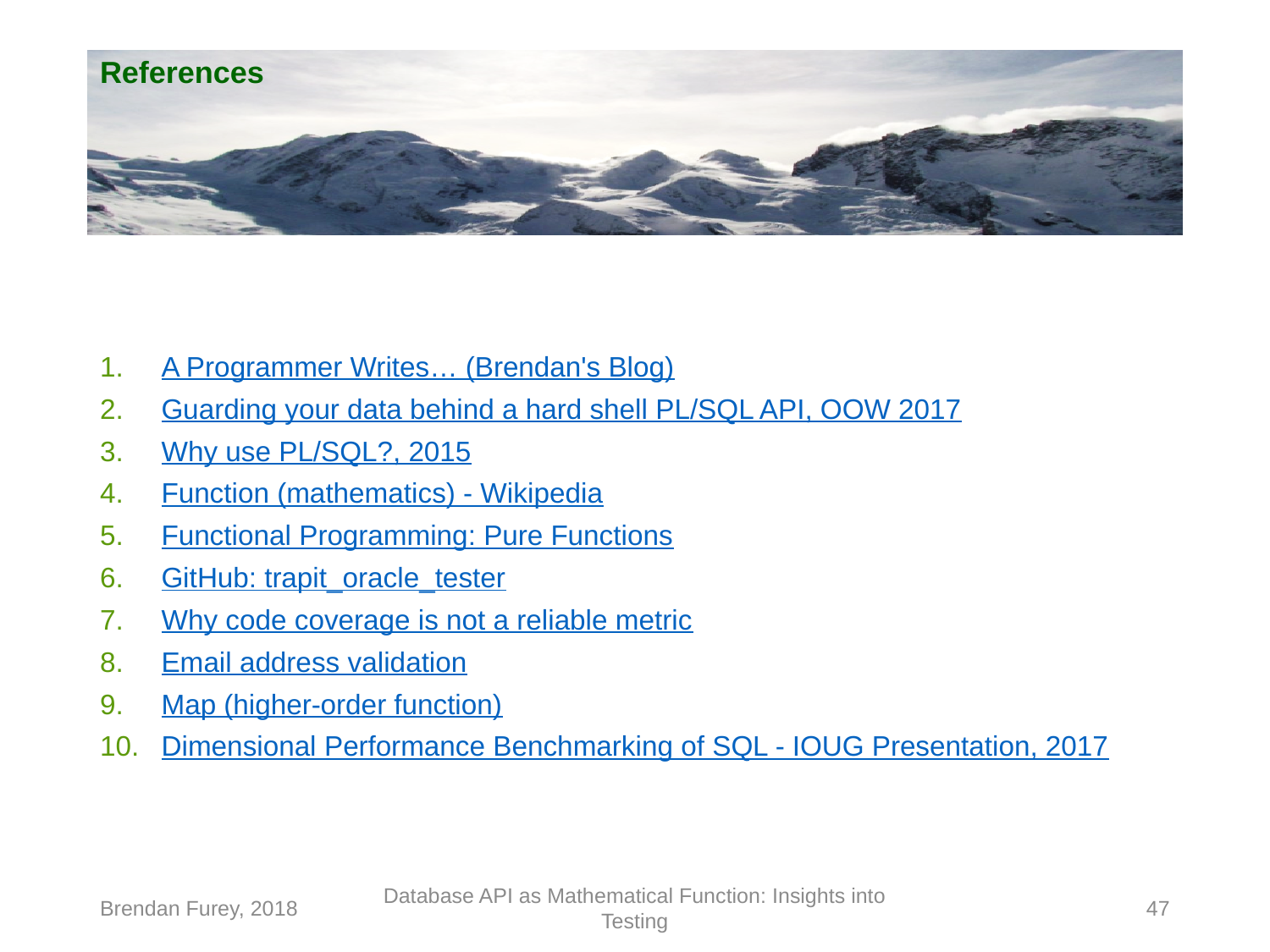

# References
A Programmer Writes… (Brendan's Blog)
Guarding your data behind a hard shell PL/SQL API, OOW 2017
Why use PL/SQL?, 2015
Function (mathematics) - Wikipedia
Functional Programming: Pure Functions
GitHub: trapit_oracle_tester
Why code coverage is not a reliable metric
Email address validation
Map (higher-order function)
Dimensional Performance Benchmarking of SQL - IOUG Presentation, 2017
Brendan Furey, 2018
Database API as Mathematical Function: Insights into Testing
47